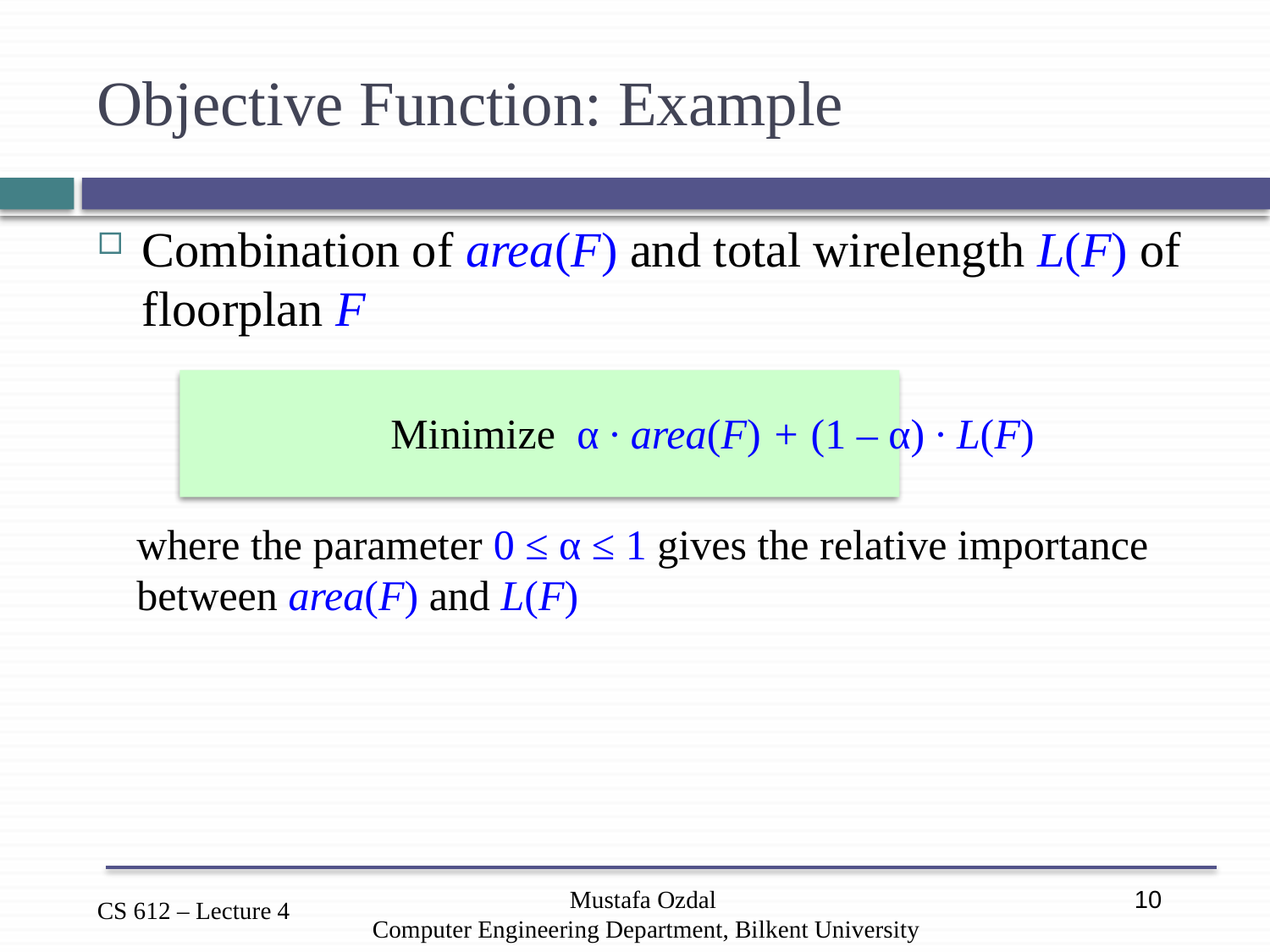

# Objective Function: Example
Combination of area(F) and total wirelength L(F) of floorplan F

		Minimize  α ∙ area(F) + (1 – α) ∙ L(F)
where the parameter 0 ≤ α ≤ 1 gives the relative importance between area(F) and L(F)

Mustafa Ozdal
Computer Engineering Department, Bilkent University